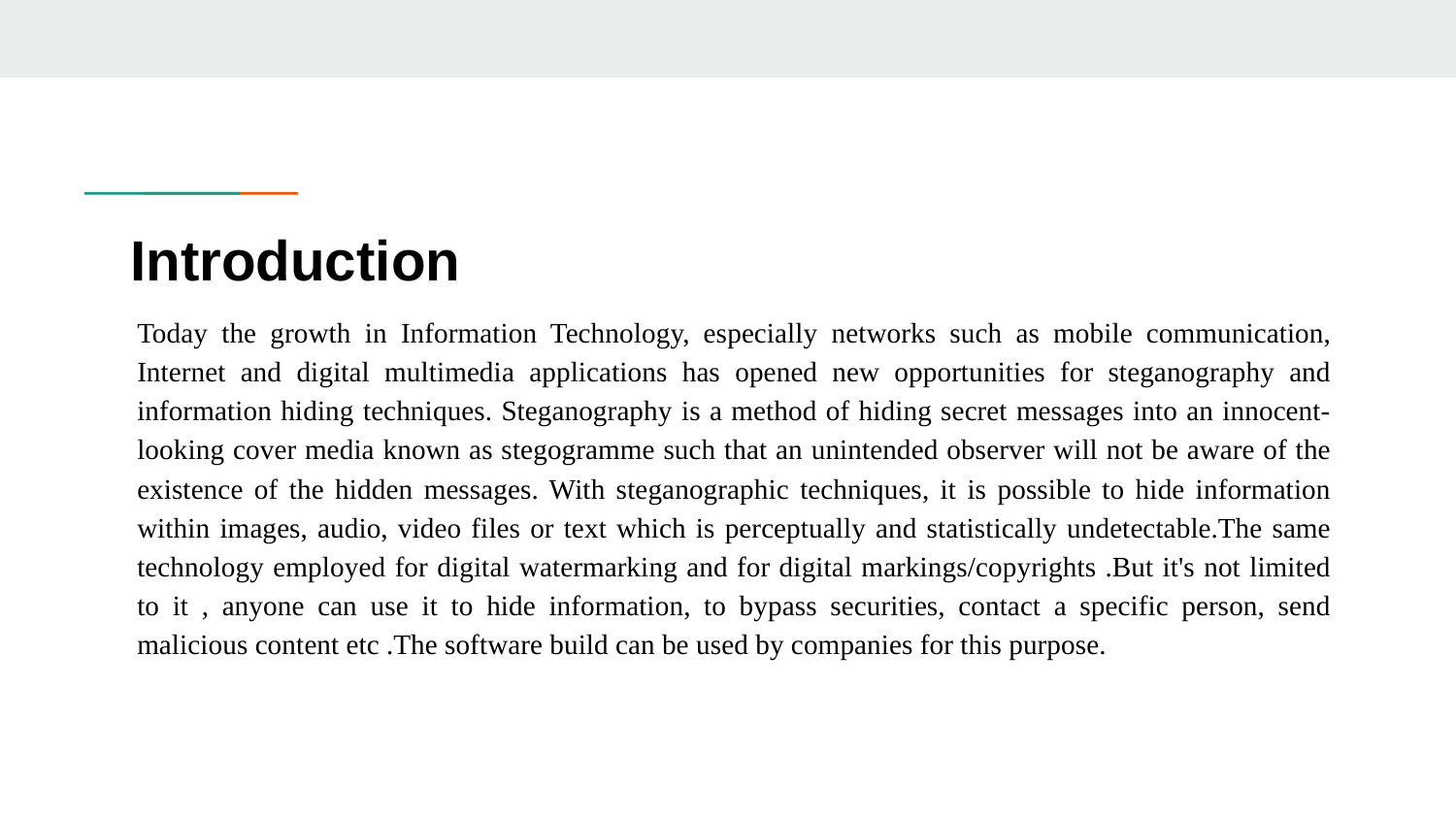

# Introduction
Today the growth in Information Technology, especially networks such as mobile communication, Internet and digital multimedia applications has opened new opportunities for steganography and information hiding techniques. Steganography is a method of hiding secret messages into an innocent-looking cover media known as stegogramme such that an unintended observer will not be aware of the existence of the hidden messages. With steganographic techniques, it is possible to hide information within images, audio, video files or text which is perceptually and statistically undetectable.The same technology employed for digital watermarking and for digital markings/copyrights .But it's not limited to it , anyone can use it to hide information, to bypass securities, contact a specific person, send malicious content etc .The software build can be used by companies for this purpose.